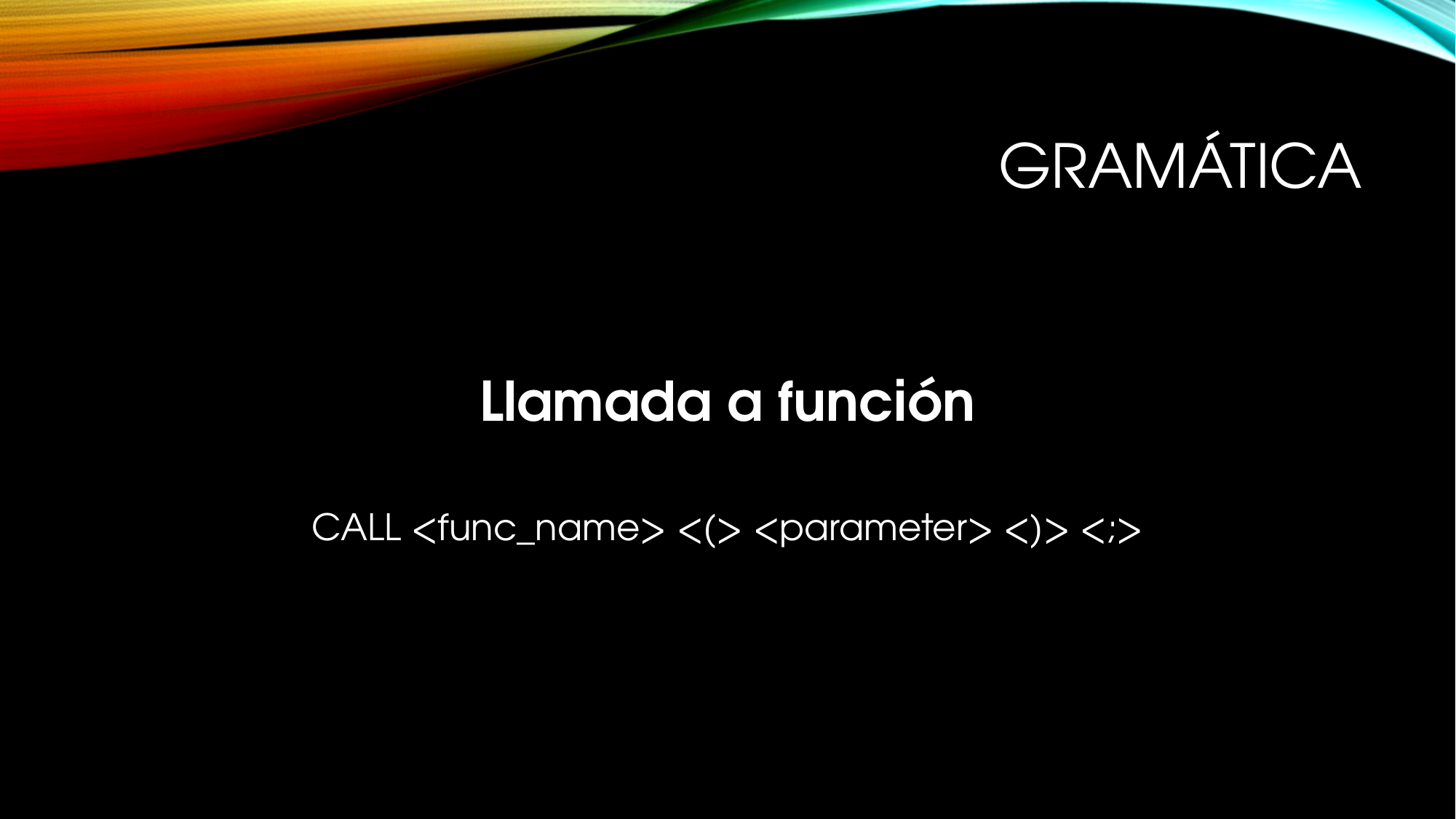

# gramática

Llamada a función

CALL <func_name> <(> <parameter> <)> <;>